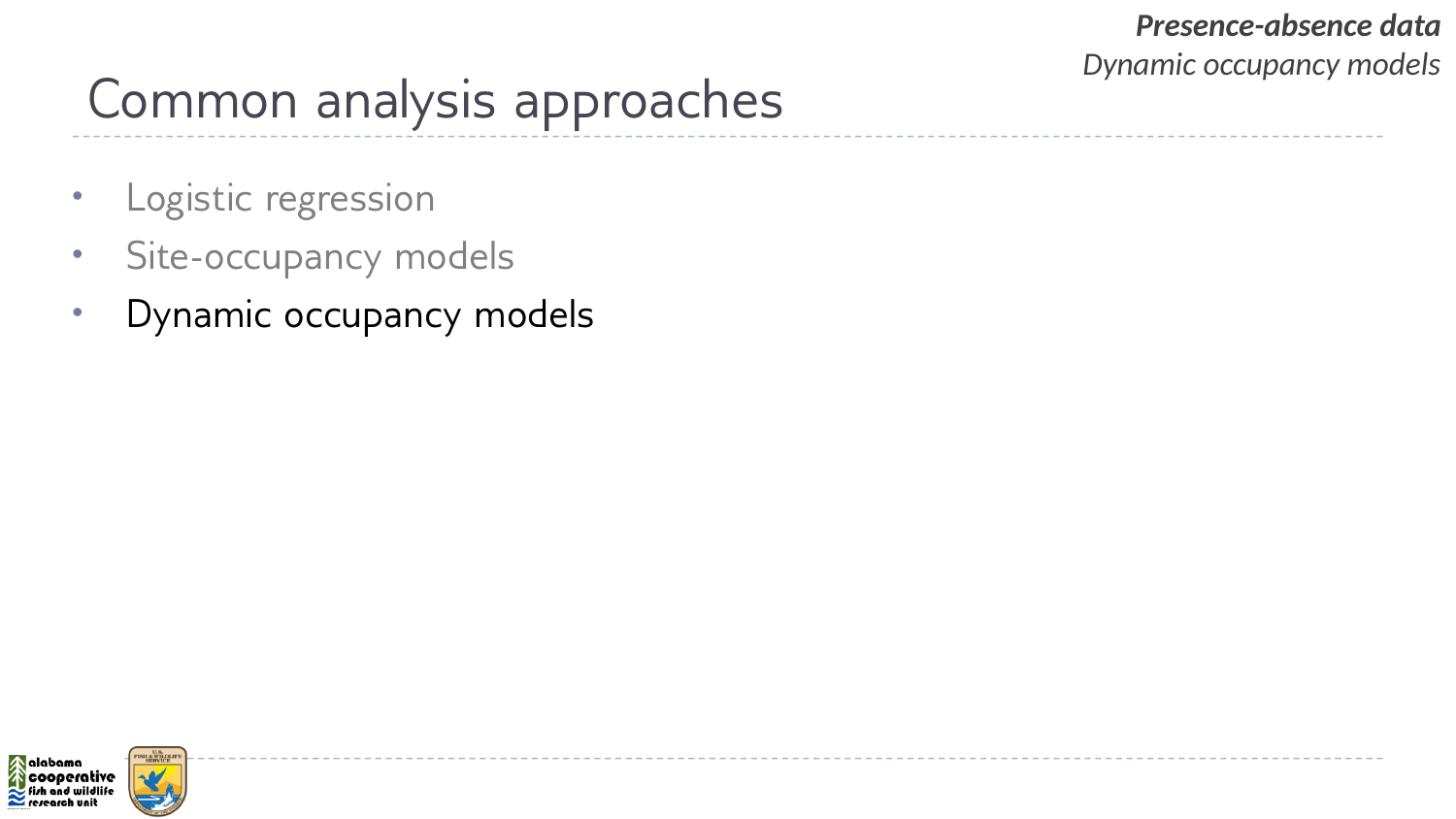

Presence-absence data
Dynamic occupancy models
# Common analysis approaches
Logistic regression
Site-occupancy models
Dynamic occupancy models